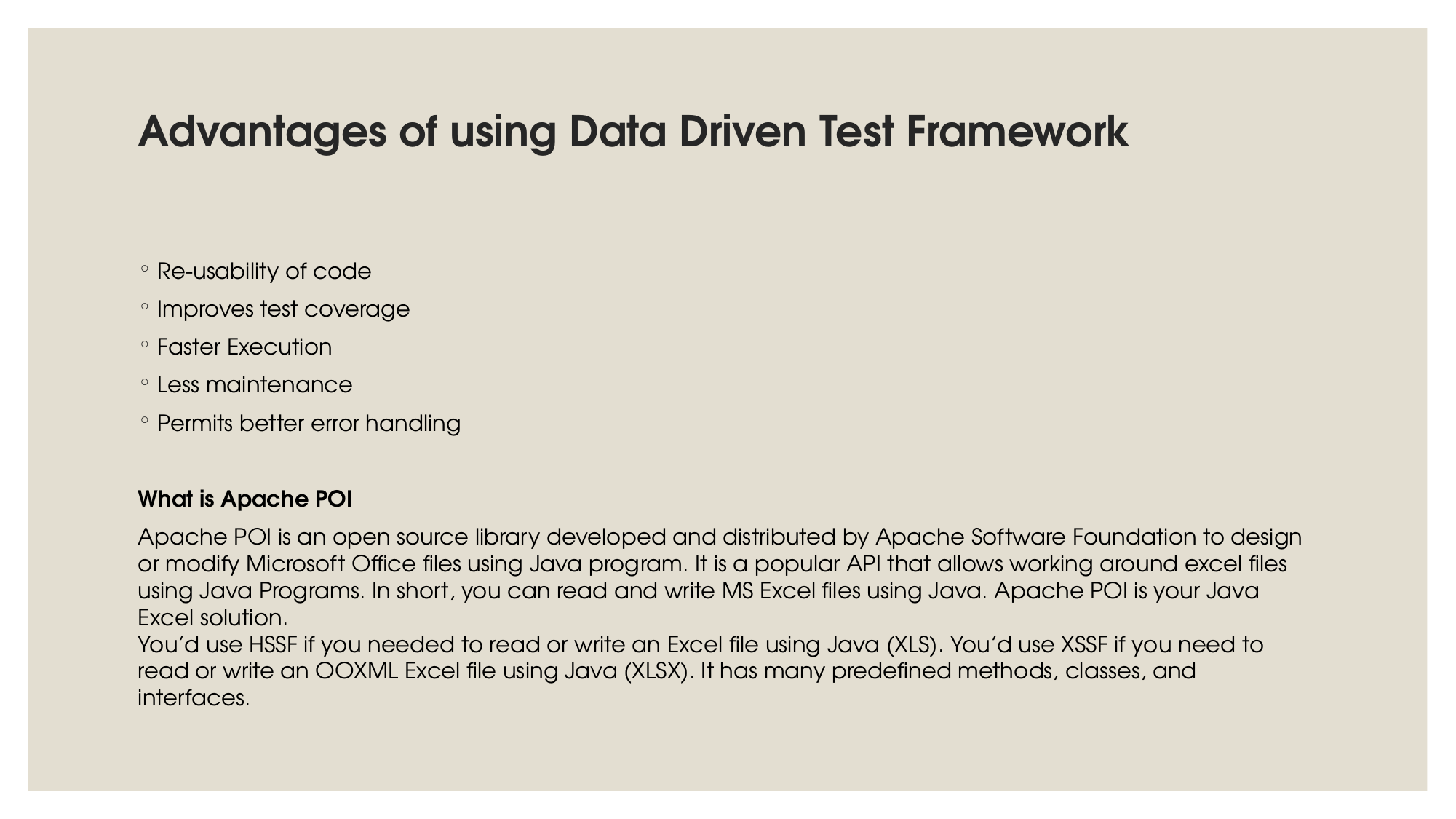

# Advantages of using Data Driven Test Framework
Re-usability of code
Improves test coverage
Faster Execution
Less maintenance
Permits better error handling

What is Apache POI
Apache POI is an open source library developed and distributed by Apache Software Foundation to design or modify Microsoft Office files using Java program. It is a popular API that allows working around excel files using Java Programs. In short, you can read and write MS Excel files using Java. Apache POI is your Java Excel solution.
You’d use HSSF if you needed to read or write an Excel file using Java (XLS). You’d use XSSF if you need to read or write an OOXML Excel file using Java (XLSX). It has many predefined methods, classes, and interfaces.